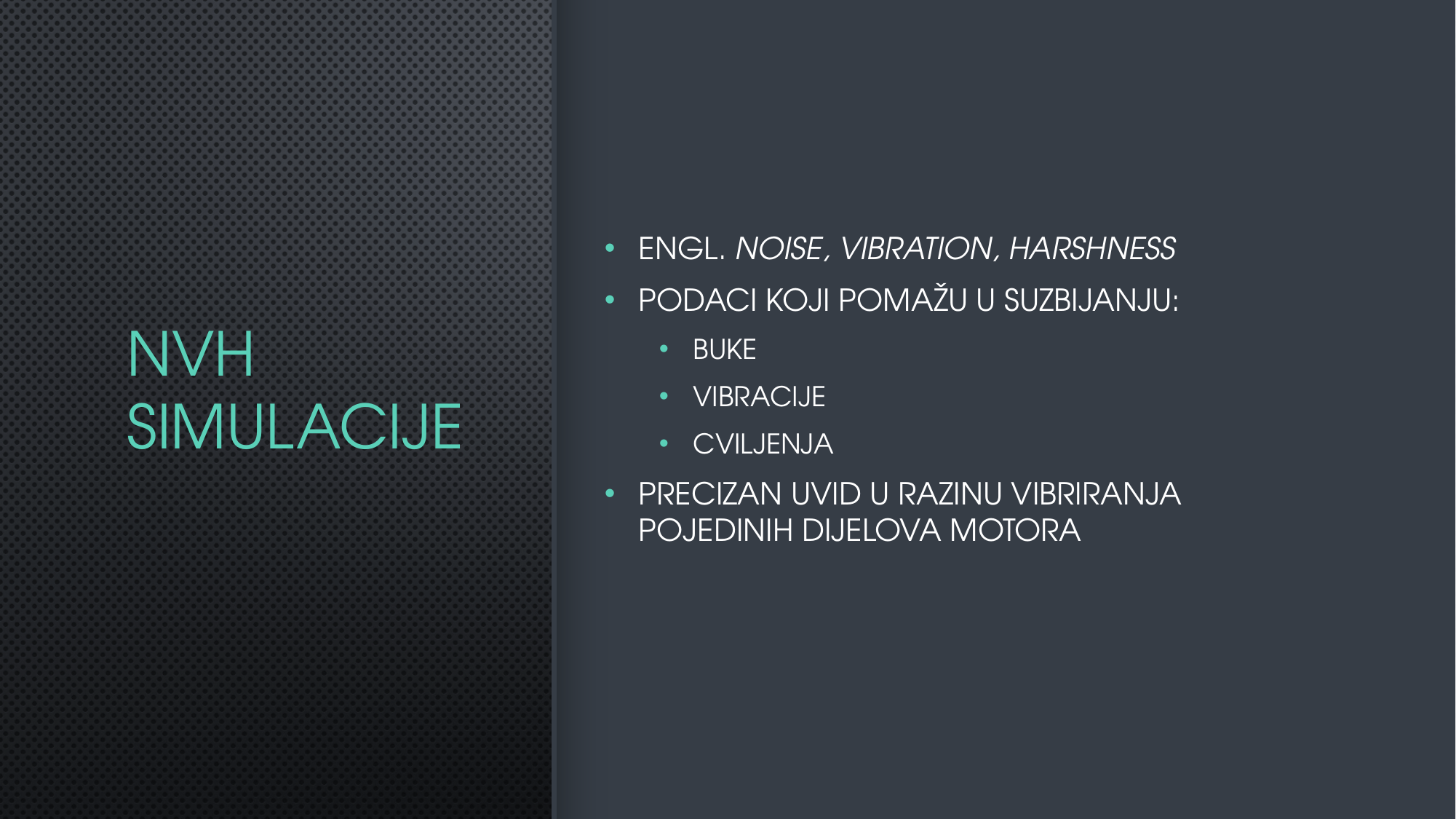

# Nvh simulacije
Engl. Noise, Vibration, Harshness
Podaci koji pomažu u suzbijanju:
Buke
Vibracije
Cviljenja
Precizan uvid u razinu vibriranja pojedinih dijelova motora